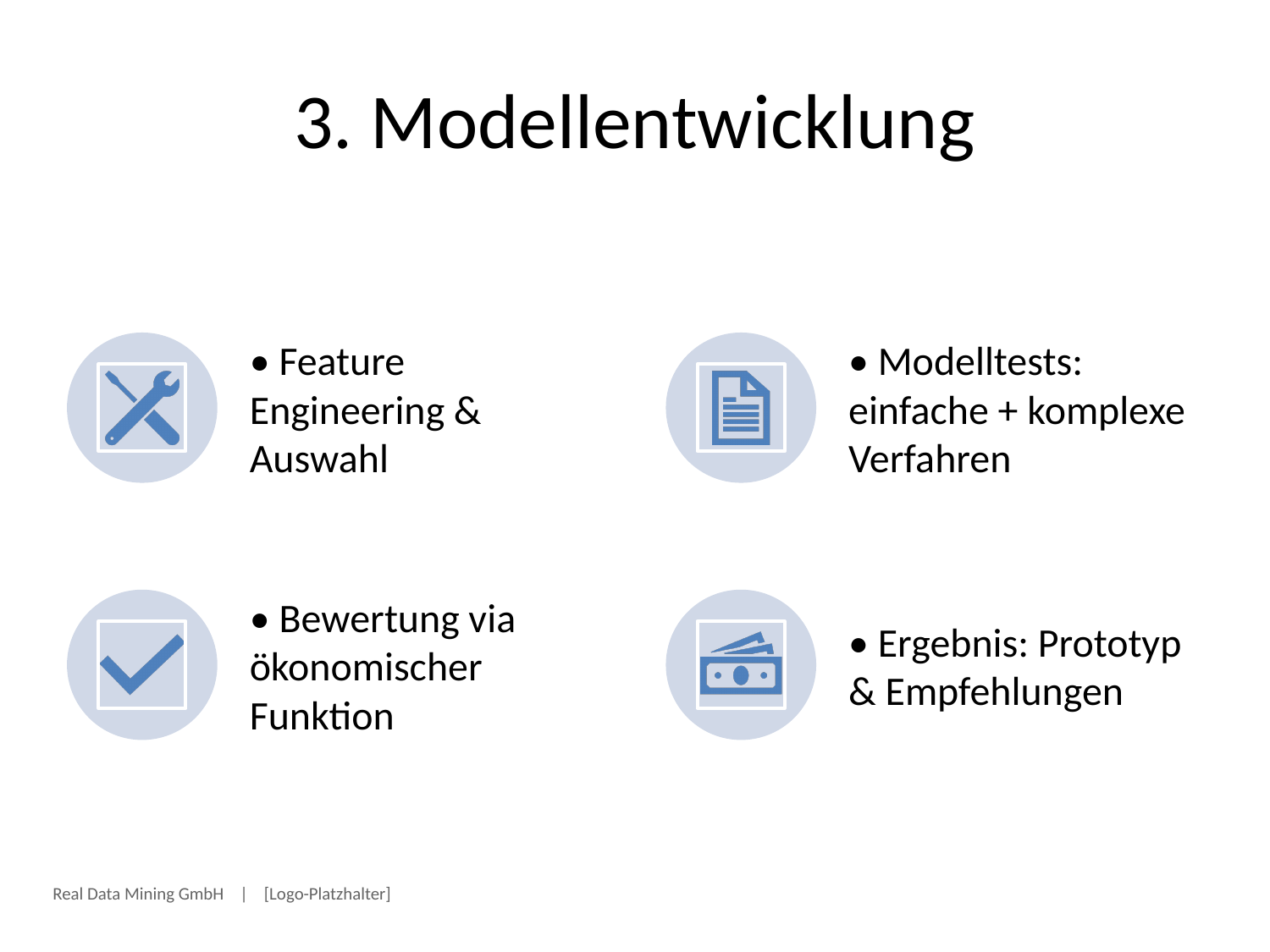

# 3. Modellentwicklung
• Feature Engineering & Auswahl
• Modelltests: einfache + komplexe Verfahren
• Bewertung via ökonomischer Funktion
• Ergebnis: Prototyp & Empfehlungen
Real Data Mining GmbH    |    [Logo-Platzhalter]